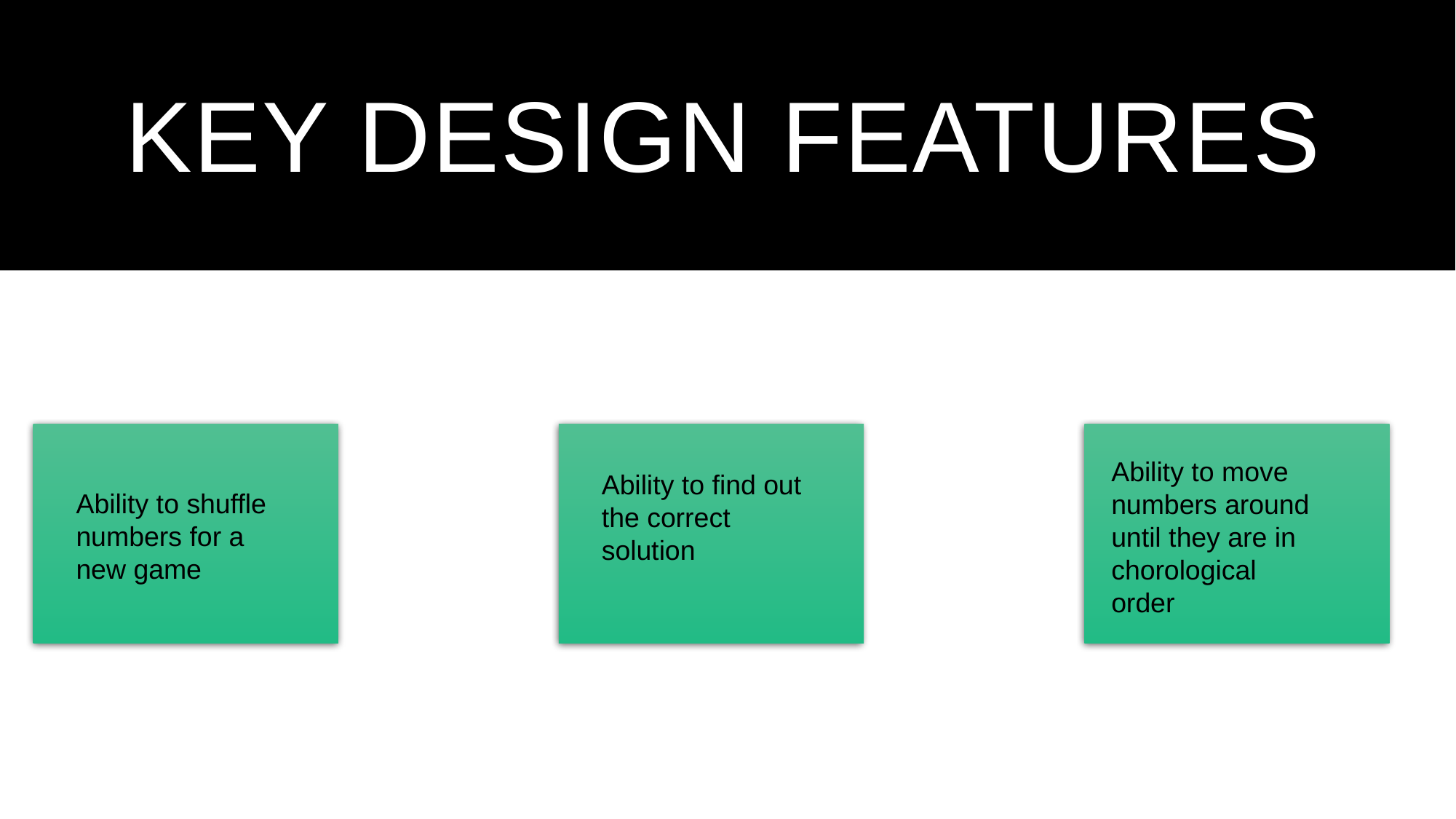

# Key design features

Ability to move numbers around until they are in chorological order
Ability to find out the correct solution
Ability to shuffle numbers for a new game